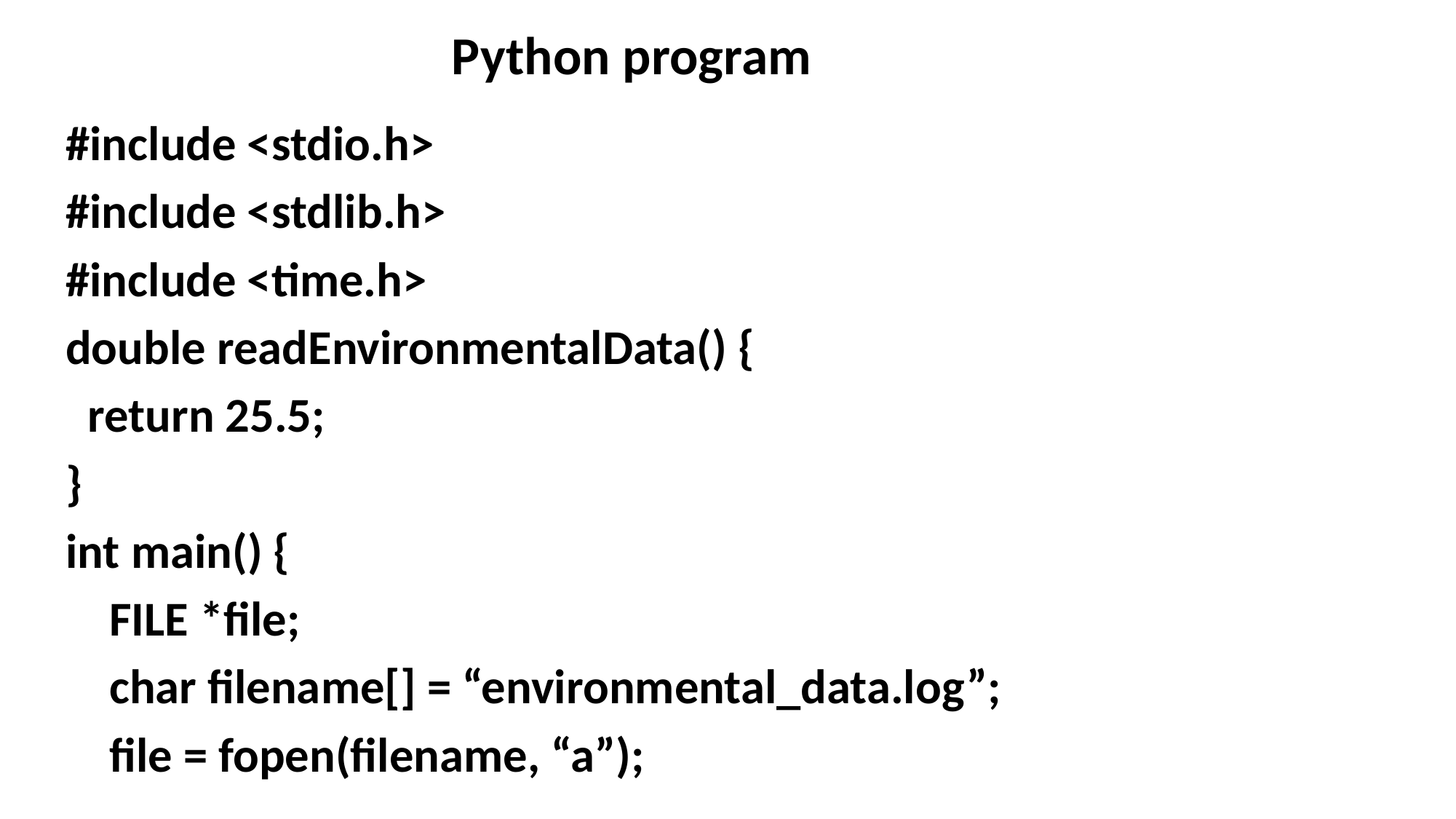

# Python program
#include <stdio.h>
#include <stdlib.h>
#include <time.h>
double readEnvironmentalData() {
  return 25.5;
}
int main() {
    FILE *file;
    char filename[] = “environmental_data.log”;
    file = fopen(filename, “a”);